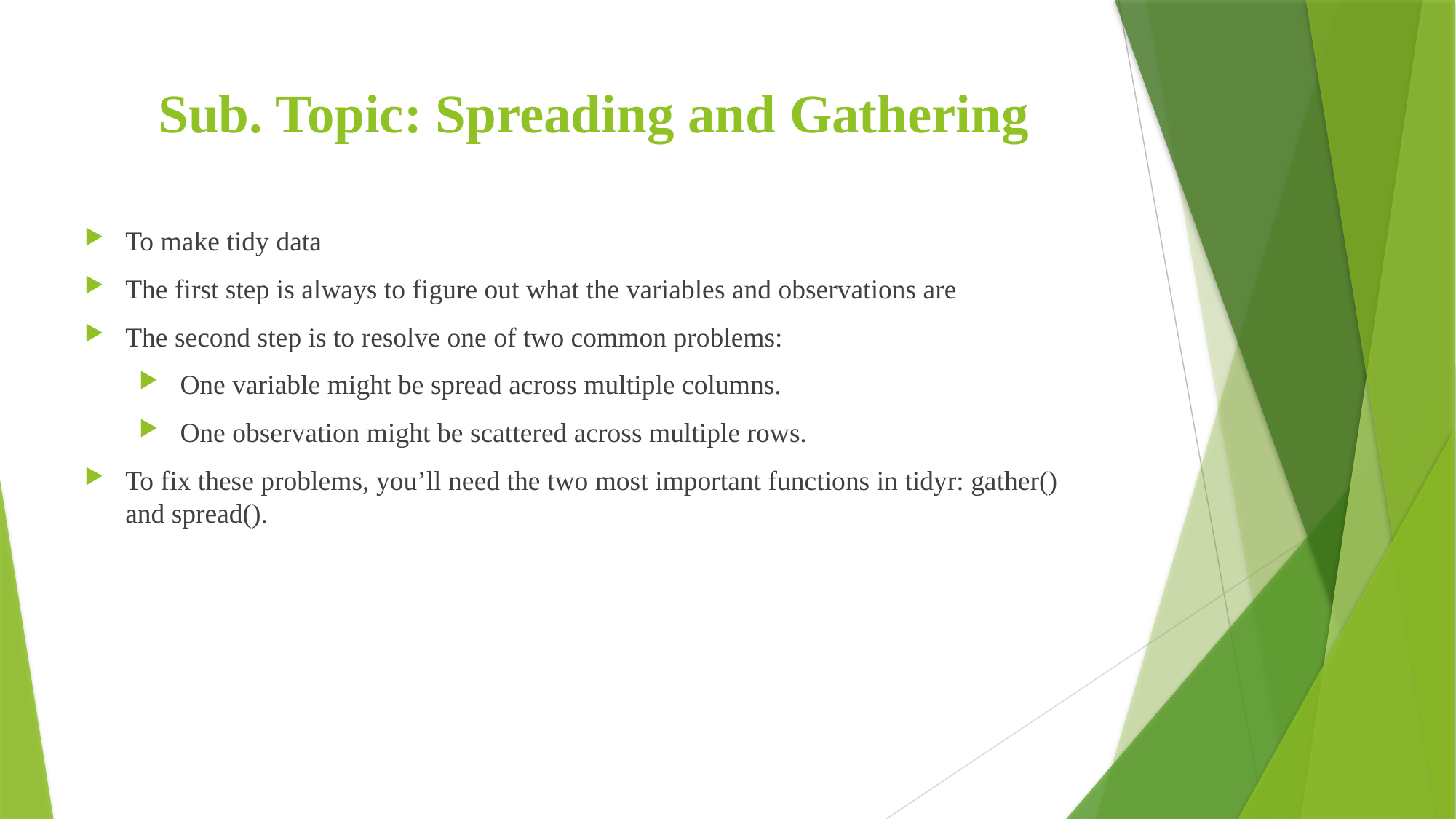

# Sub. Topic: Spreading and Gathering
To make tidy data
The first step is always to figure out what the variables and observations are
The second step is to resolve one of two common problems:
 One variable might be spread across multiple columns.
 One observation might be scattered across multiple rows.
To fix these problems, you’ll need the two most important functions in tidyr: gather() and spread().